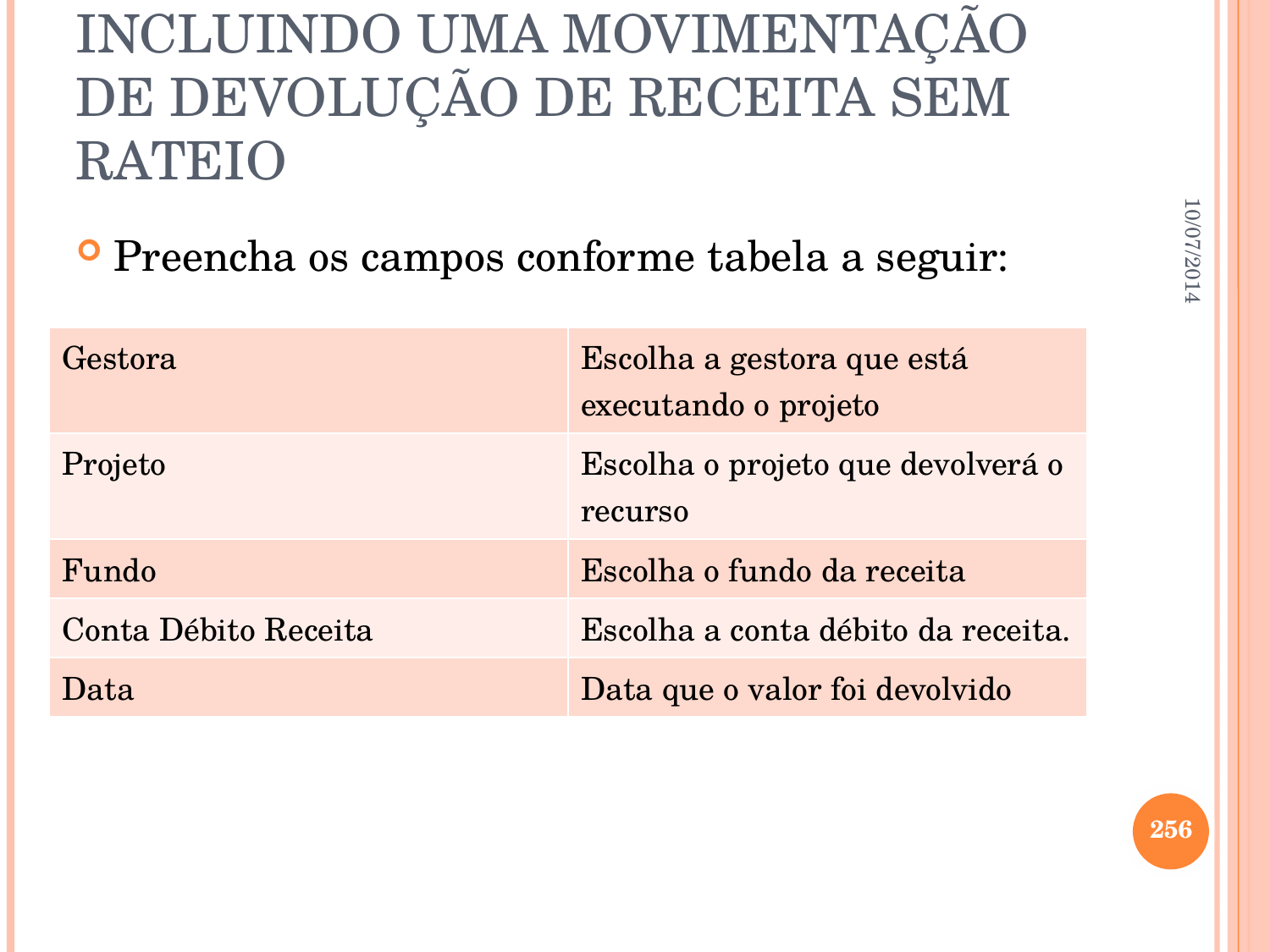

# Incluindo uma movimentação de devolução de receita sem rateio
10/07/2014
Preencha os campos conforme tabela a seguir:
| Gestora | Escolha a gestora que está executando o projeto |
| --- | --- |
| Projeto | Escolha o projeto que devolverá o recurso |
| Fundo | Escolha o fundo da receita |
| Conta Débito Receita | Escolha a conta débito da receita. |
| Data | Data que o valor foi devolvido |
256